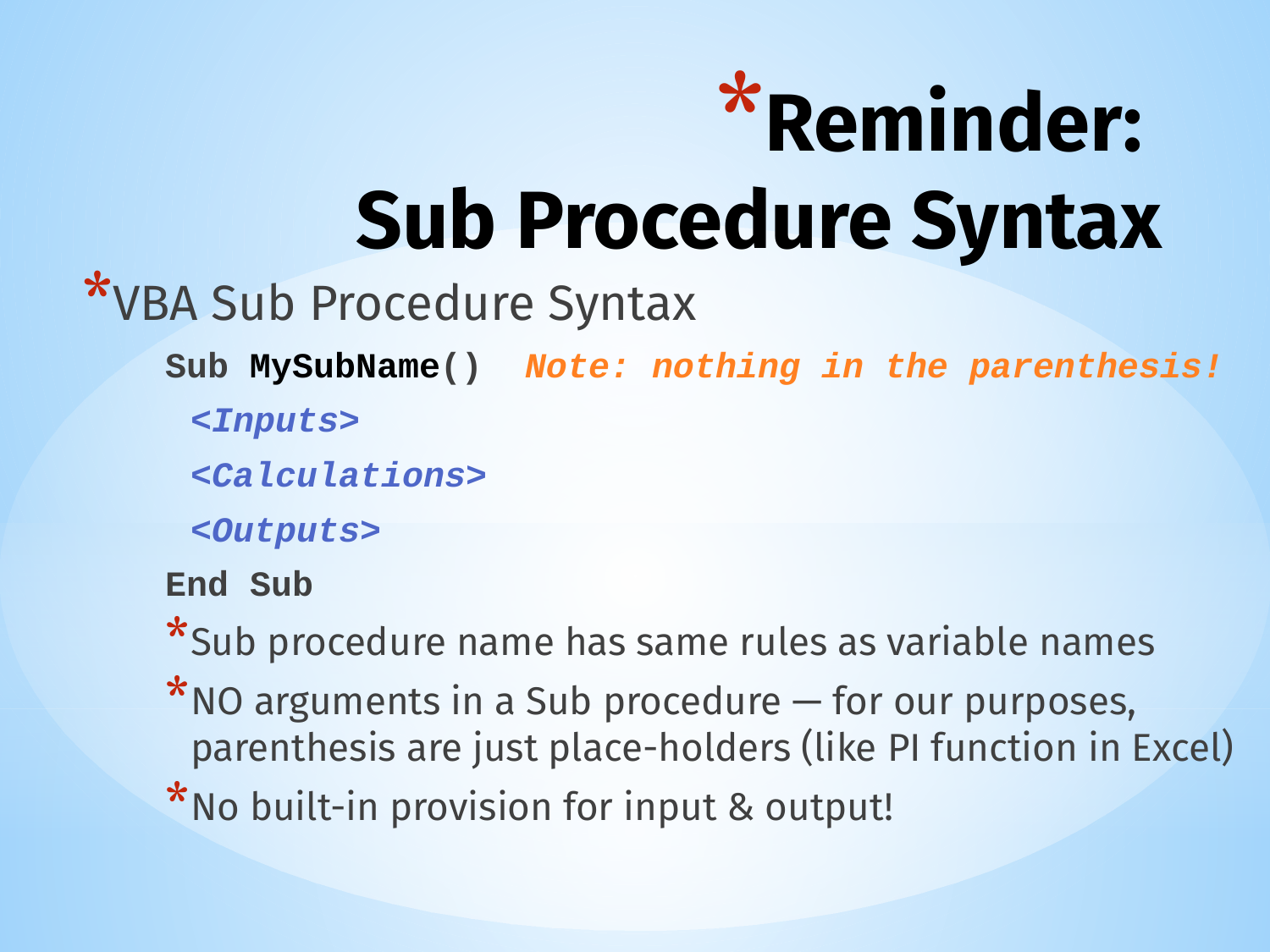

# Reminder: Sub Procedure Syntax
VBA Sub Procedure Syntax
Sub MySubName()  Note: nothing in the parenthesis!
	<Inputs>
	<Calculations>
	<Outputs>
End Sub
Sub procedure name has same rules as variable names
NO arguments in a Sub procedure — for our purposes, parenthesis are just place-holders (like PI function in Excel)
No built-in provision for input & output!